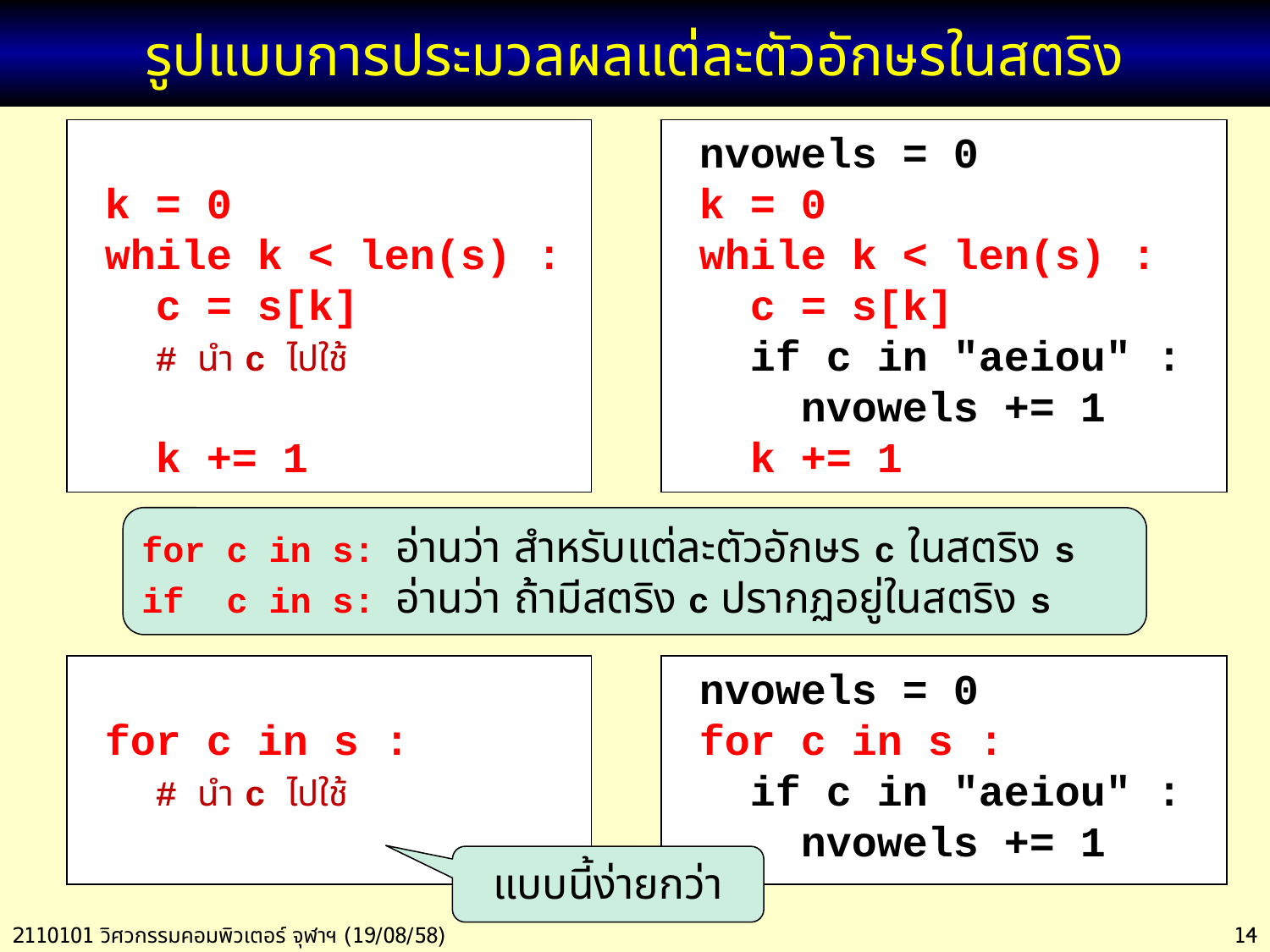

# รูปแบบการประมวลผลแต่ละตัวอักษรในสตริง

 k = 0
 while k < len(s) :
   c = s[k]
   # นำ c ไปใช้

   k += 1
 nvowels = 0
 k = 0
 while k < len(s) :
   c = s[k]
   if c in "aeiou" :
     nvowels += 1
   k += 1

for c in s: อ่านว่า สำหรับแต่ละตัวอักษร c ในสตริง s
if  c in s: อ่านว่า ถ้ามีสตริง c ปรากฏอยู่ในสตริง s

 for c in s :
   # นำ c ไปใช้

 nvowels = 0
 for c in s :
   if c in "aeiou" :
     nvowels += 1
แบบนี้ง่ายกว่า